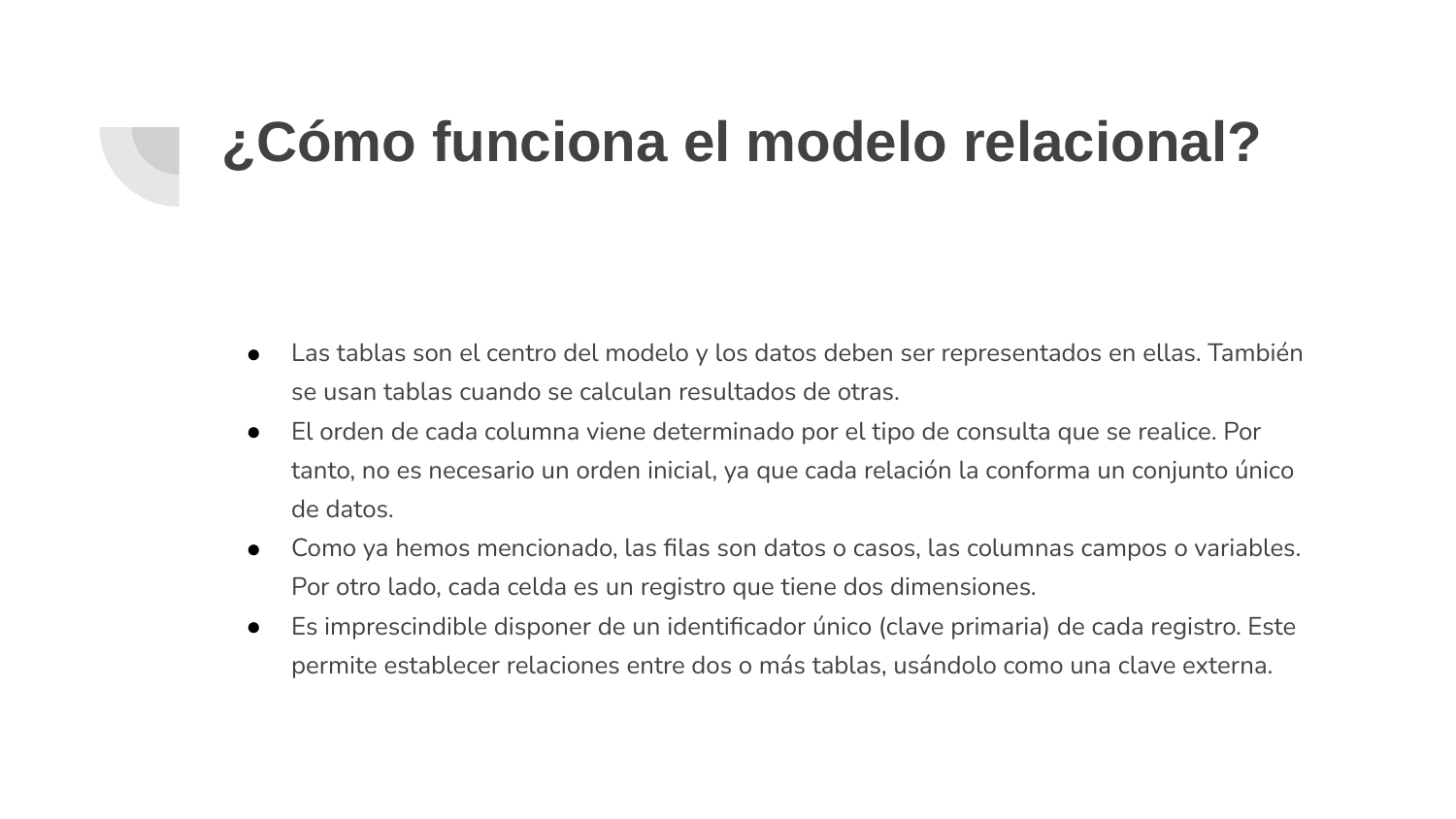

# ¿Cómo funciona el modelo relacional?
Las tablas son el centro del modelo y los datos deben ser representados en ellas. También se usan tablas cuando se calculan resultados de otras.
El orden de cada columna viene determinado por el tipo de consulta que se realice. Por tanto, no es necesario un orden inicial, ya que cada relación la conforma un conjunto único de datos.
Como ya hemos mencionado, las filas son datos o casos, las columnas campos o variables. Por otro lado, cada celda es un registro que tiene dos dimensiones.
Es imprescindible disponer de un identificador único (clave primaria) de cada registro. Este permite establecer relaciones entre dos o más tablas, usándolo como una clave externa.